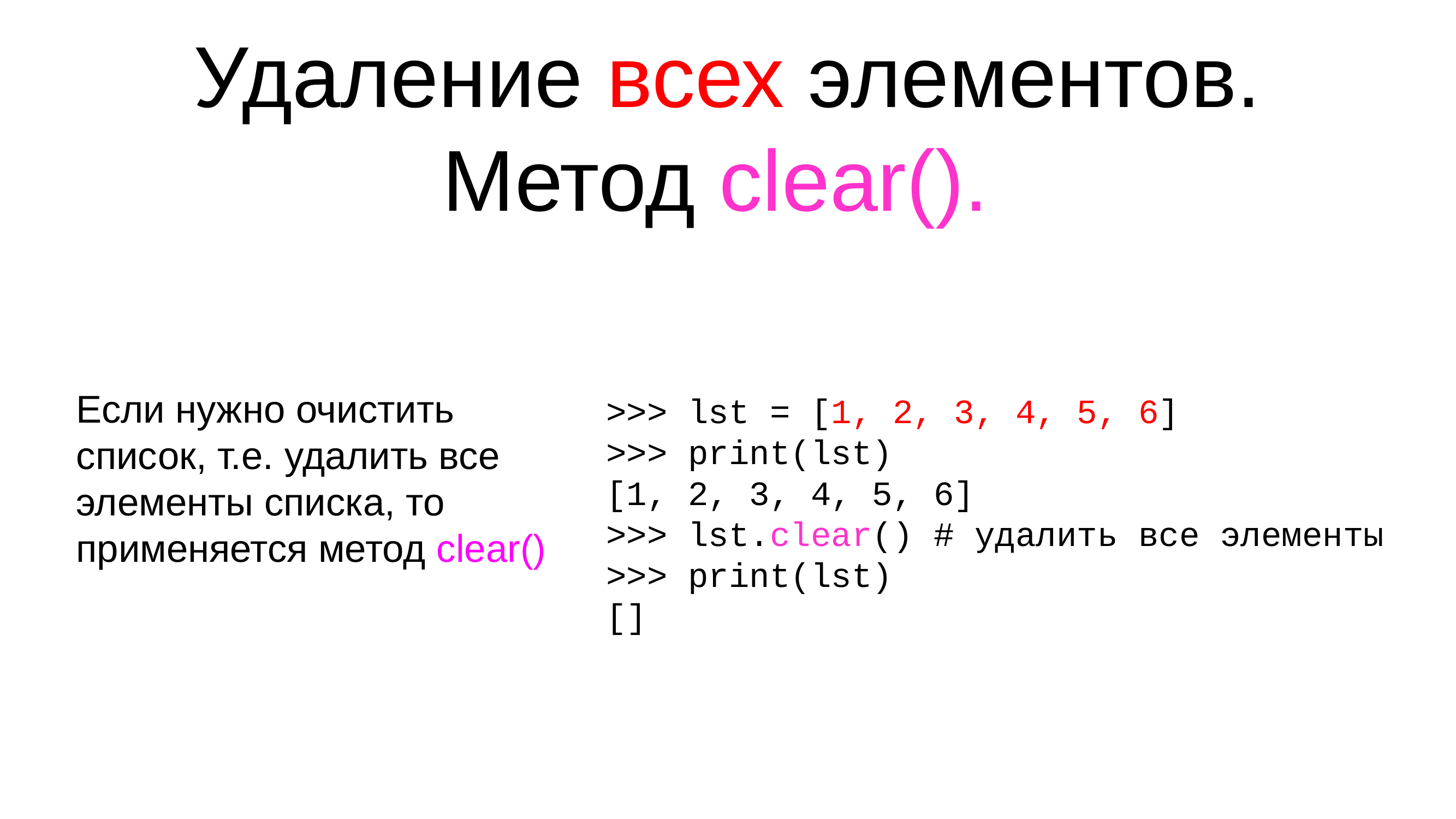

# Удаление всех элементов. Метод clear().
Если нужно очистить список, т.е. удалить все элементы списка, то применяется метод clear()
>>> lst = [1, 2, 3, 4, 5, 6]
>>> print(lst)
[1, 2, 3, 4, 5, 6]
>>> lst.clear() # удалить все элементы
>>> print(lst)
[]